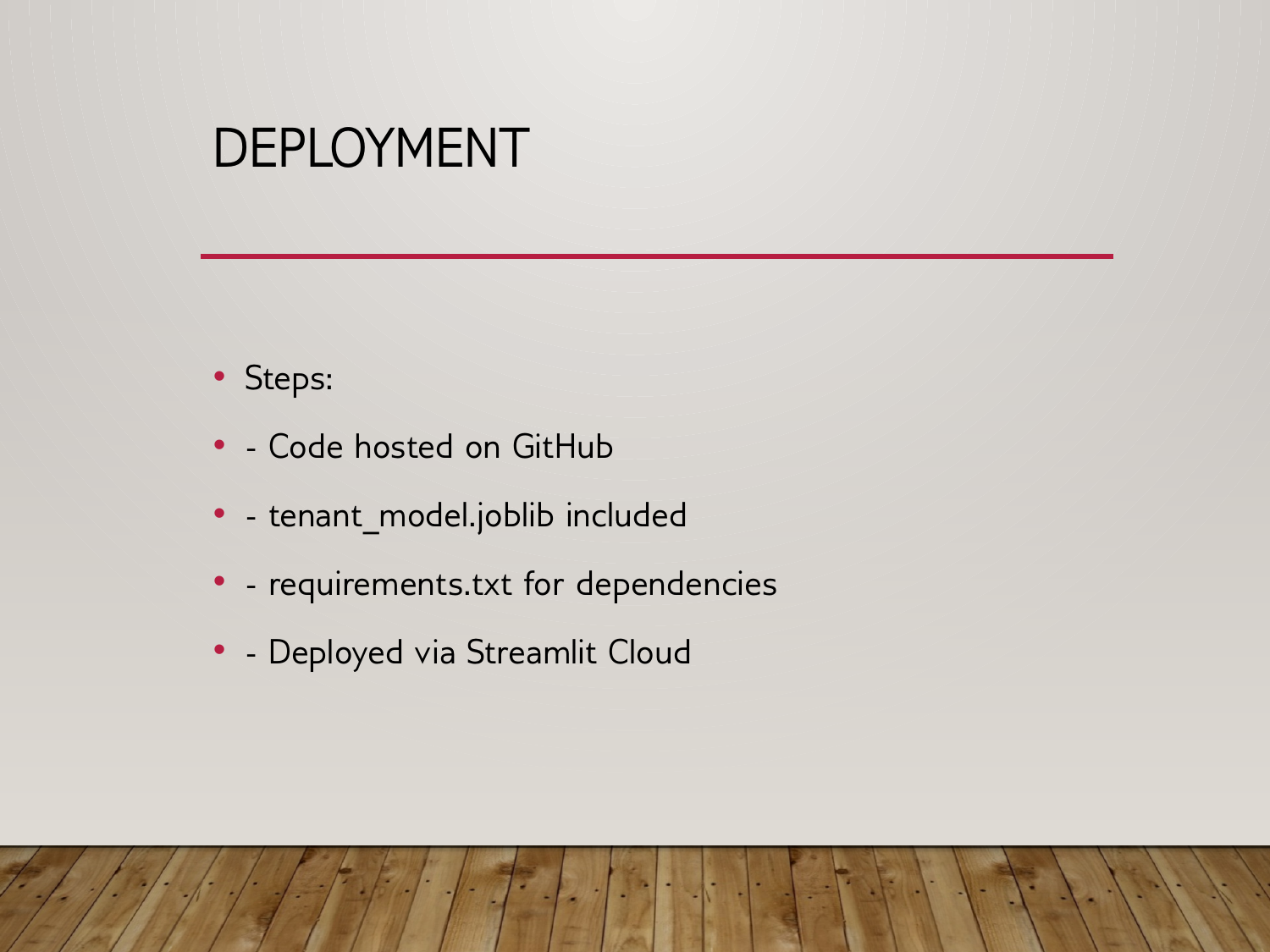

# Deployment

Steps:
- Code hosted on GitHub
- tenant_model.joblib included
- requirements.txt for dependencies
- Deployed via Streamlit Cloud